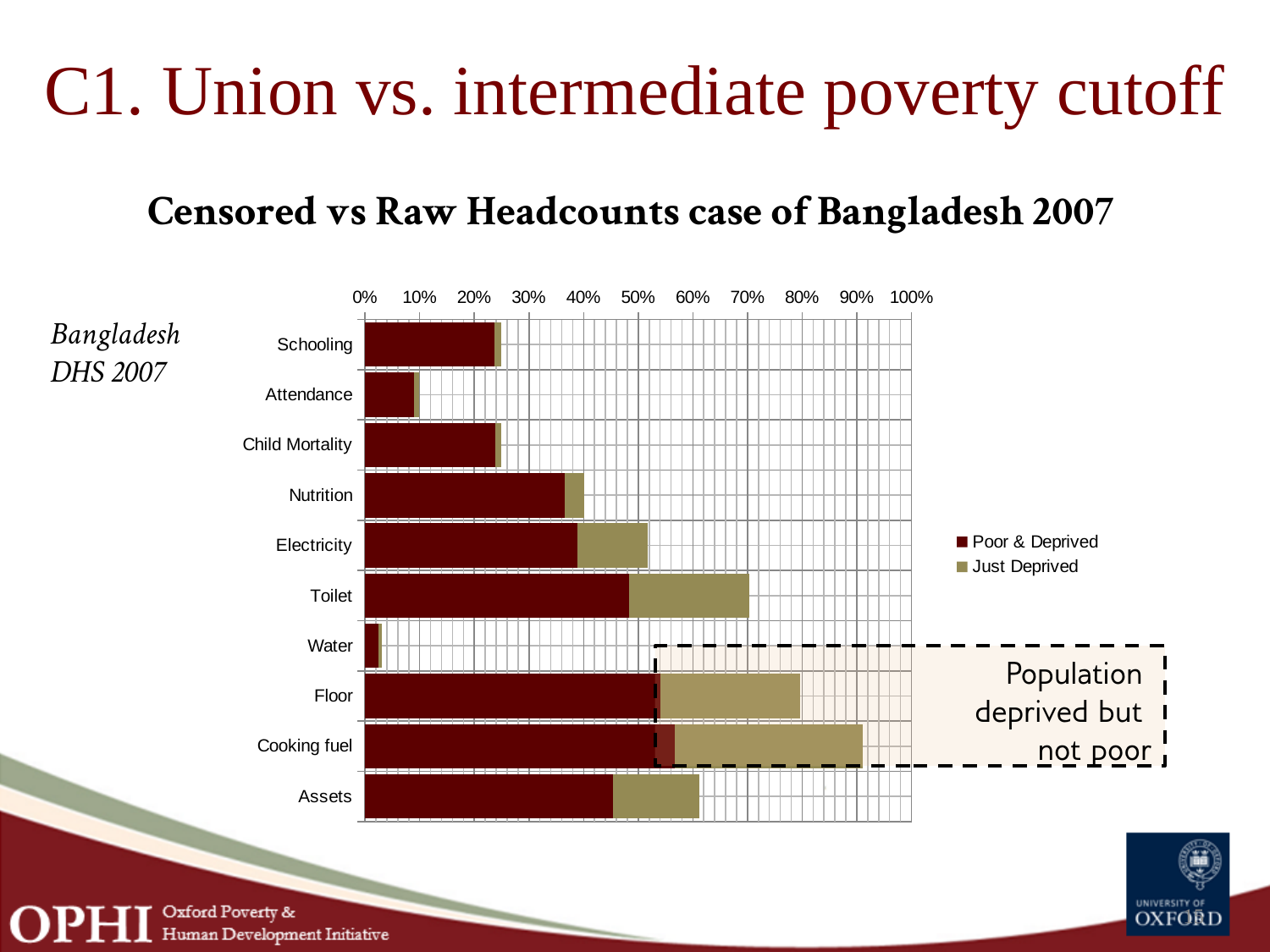

# C1. Union vs. intermediate poverty cutoff
Censored vs Raw Headcounts case of Bangladesh 2007

### Chart

| Category | Poor & Deprived | Just Deprived |
|---|---|---|
| Schooling | 0.2372663 | 0.01149119999999998 |
| Attendance | 0.089801 | 0.0090586 |
| Child Mortality | 0.2382484 | 0.010544500000000012 |
| Nutrition | 0.3657164 | 0.03577720000000001 |
| Electricity | 0.3883691 | 0.12869489999999995 |
| Toilet | 0.4824505 | 0.22105529999999995 |
| Water | 0.0245599 | 0.005755 |
| Floor | 0.5410007 | 0.255518 |
| Cooking fuel | 0.5671138 | 0.34407069999999995 |
| Assets | 0.453433 | 0.15837600000000007 |
Bangladesh
DHS 2007
Population
deprived but
not poor
15